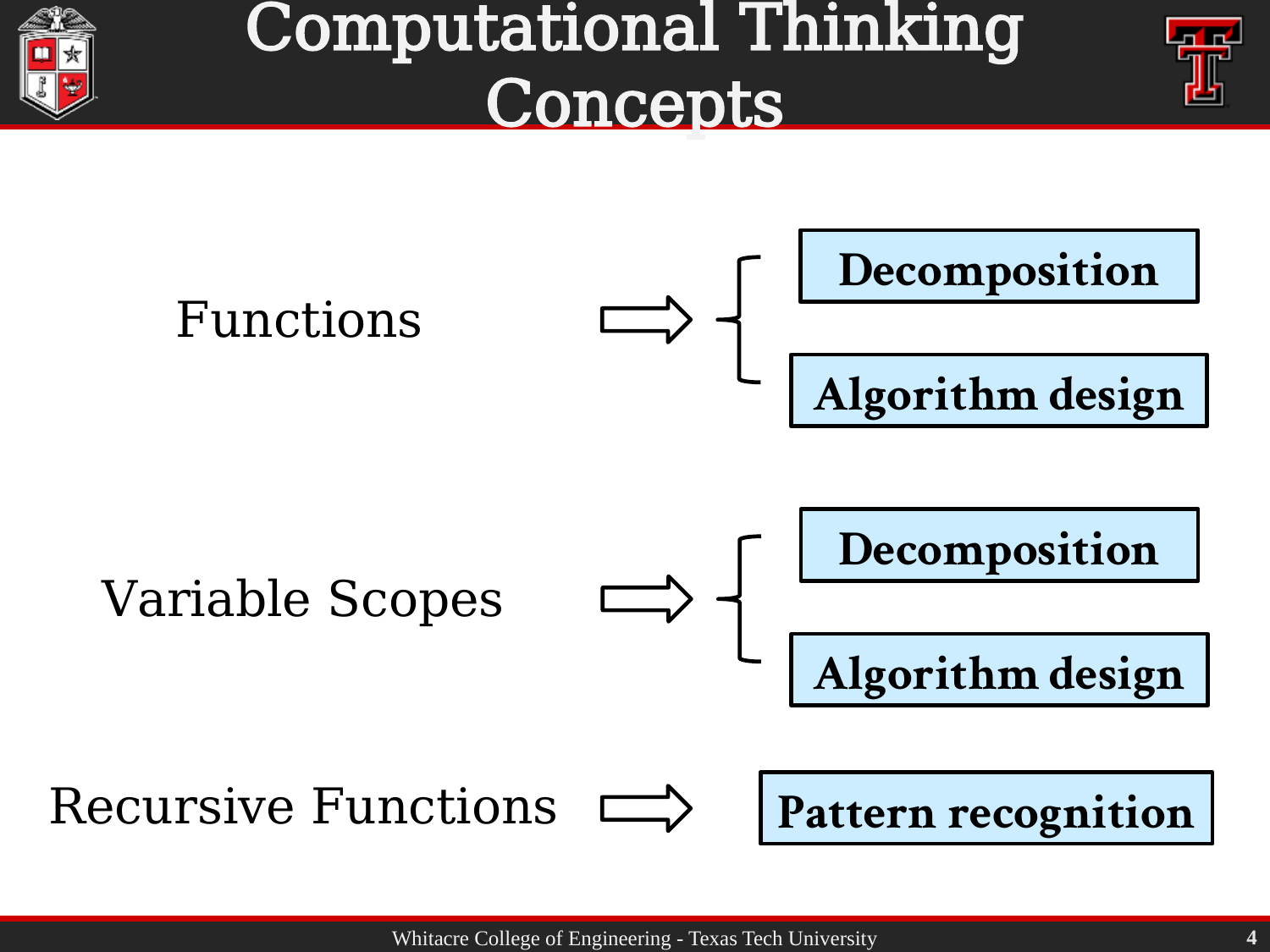

# Computational Thinking Concepts
Decomposition

Functions

Algorithm design
Decomposition

Variable Scopes

Algorithm design
Recursive Functions
Pattern recognition

4